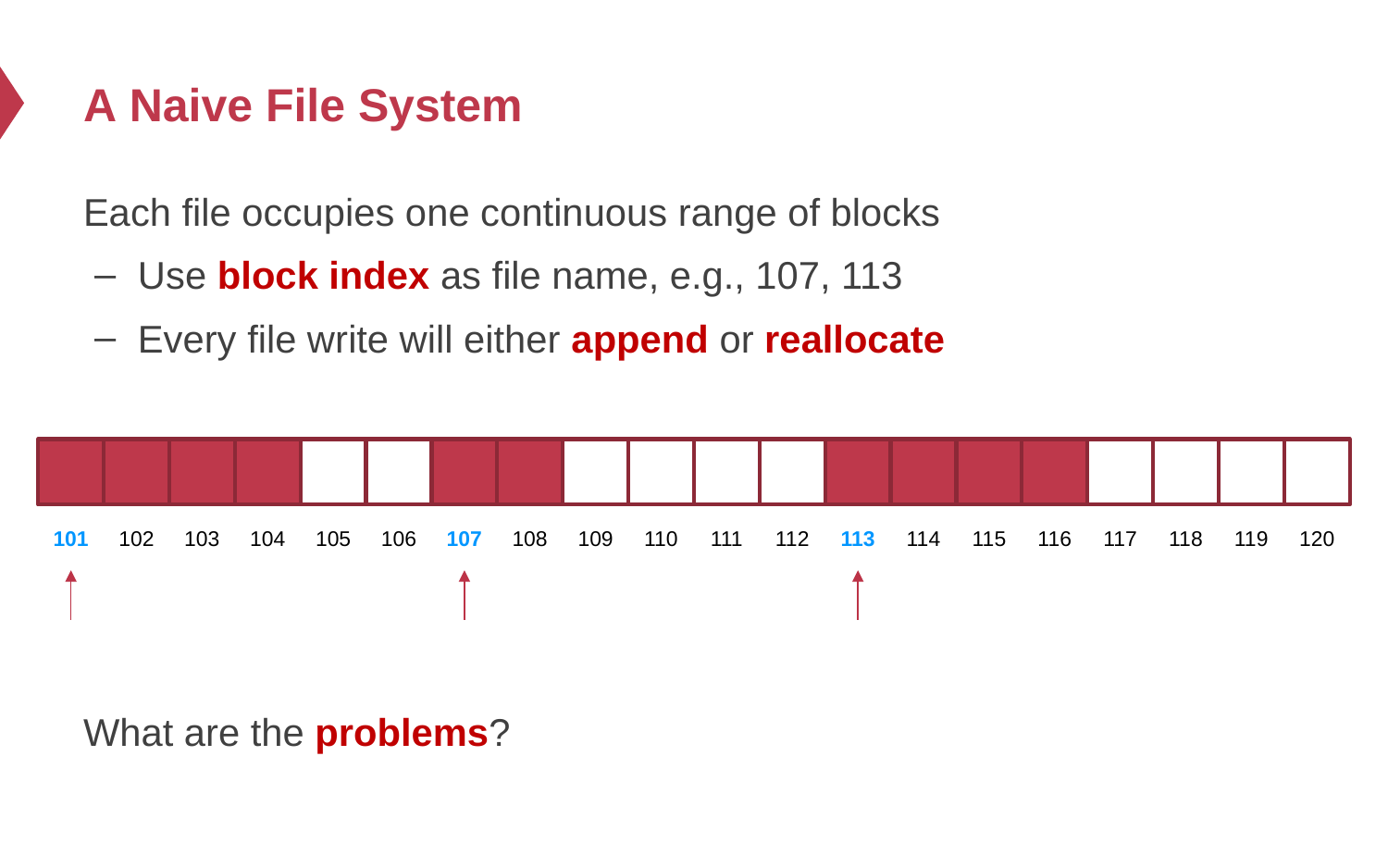

# A Naive File System
Each file occupies one continuous range of blocks
Use block index as file name, e.g., 107, 113
Every file write will either append or reallocate

What are the problems?

101
102
103
104
105
106
107
108
109
110
111
112
113
114
115
116
117
118
119
120